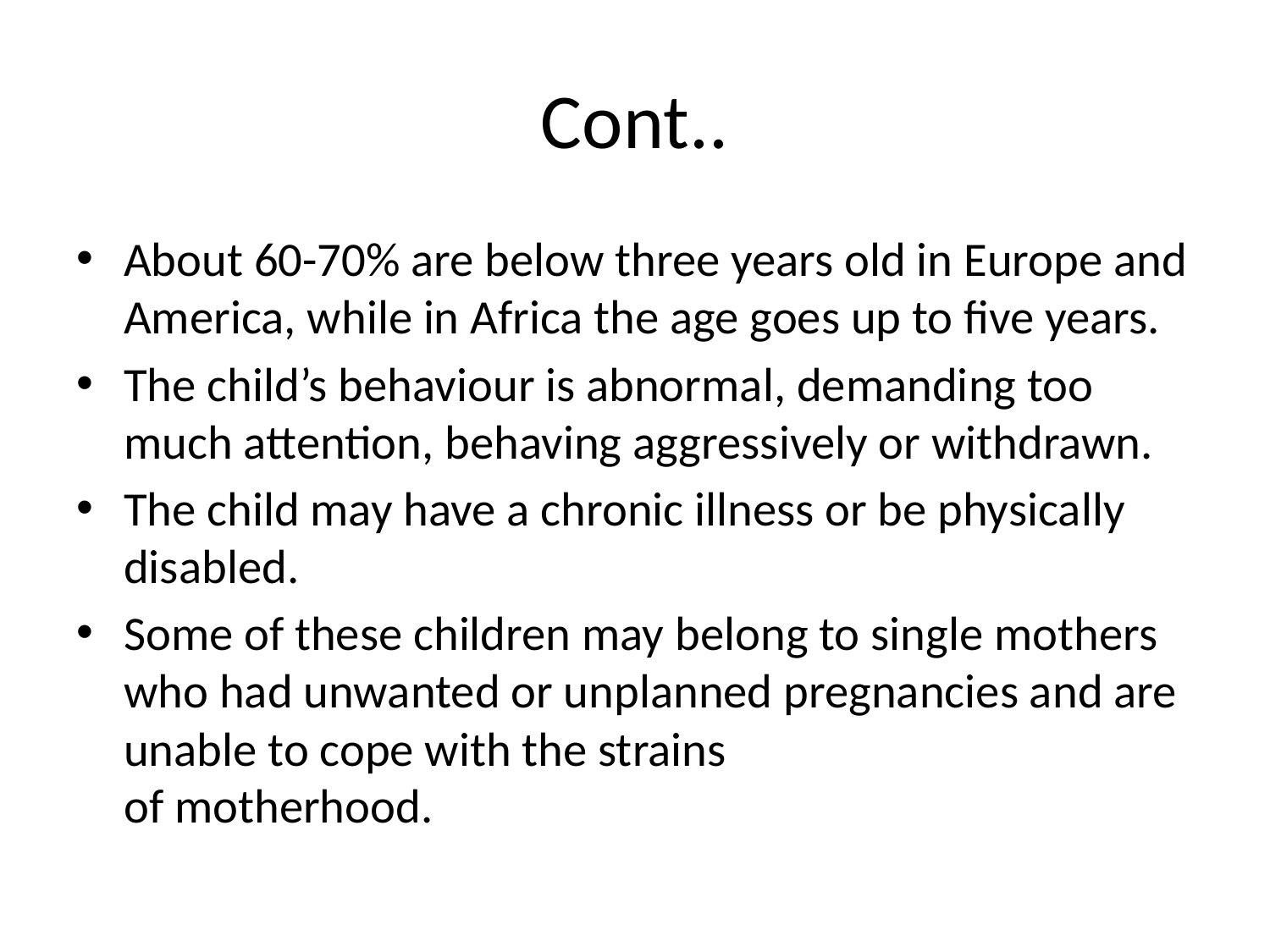

# Cont..
About 60-70% are below three years old in Europe and America, while in Africa the age goes up to five years.
The child’s behaviour is abnormal, demanding too much attention, behaving aggressively or withdrawn.
The child may have a chronic illness or be physically disabled.
Some of these children may belong to single mothers who had unwanted or unplanned pregnancies and are unable to cope with the strains
of motherhood.